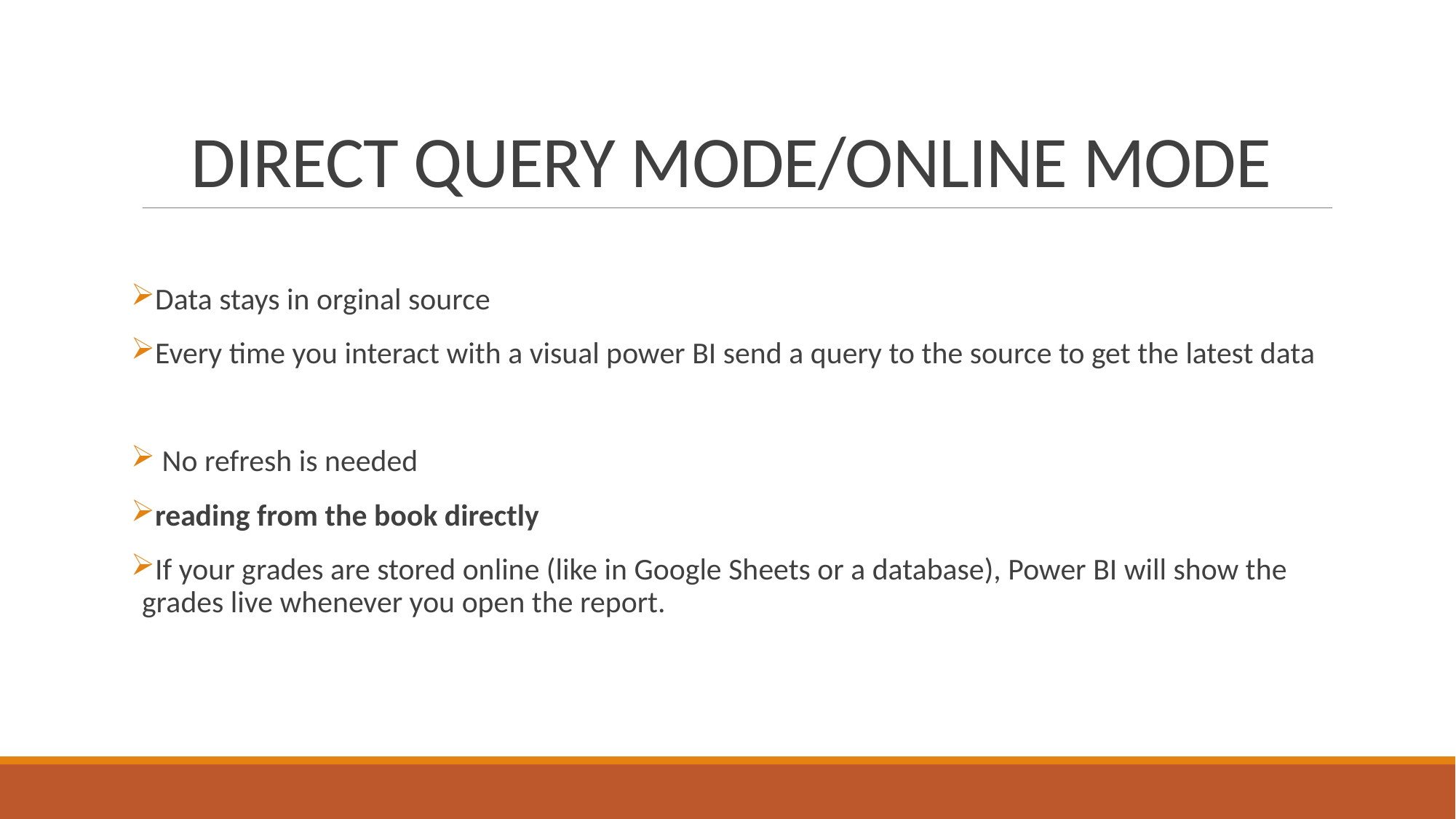

# DIRECT QUERY MODE/ONLINE MODE

Data stays in orginal source
Every time you interact with a visual power BI send a query to the source to get the latest data

 No refresh is needed
reading from the book directly
If your grades are stored online (like in Google Sheets or a database), Power BI will show the grades live whenever you open the report.